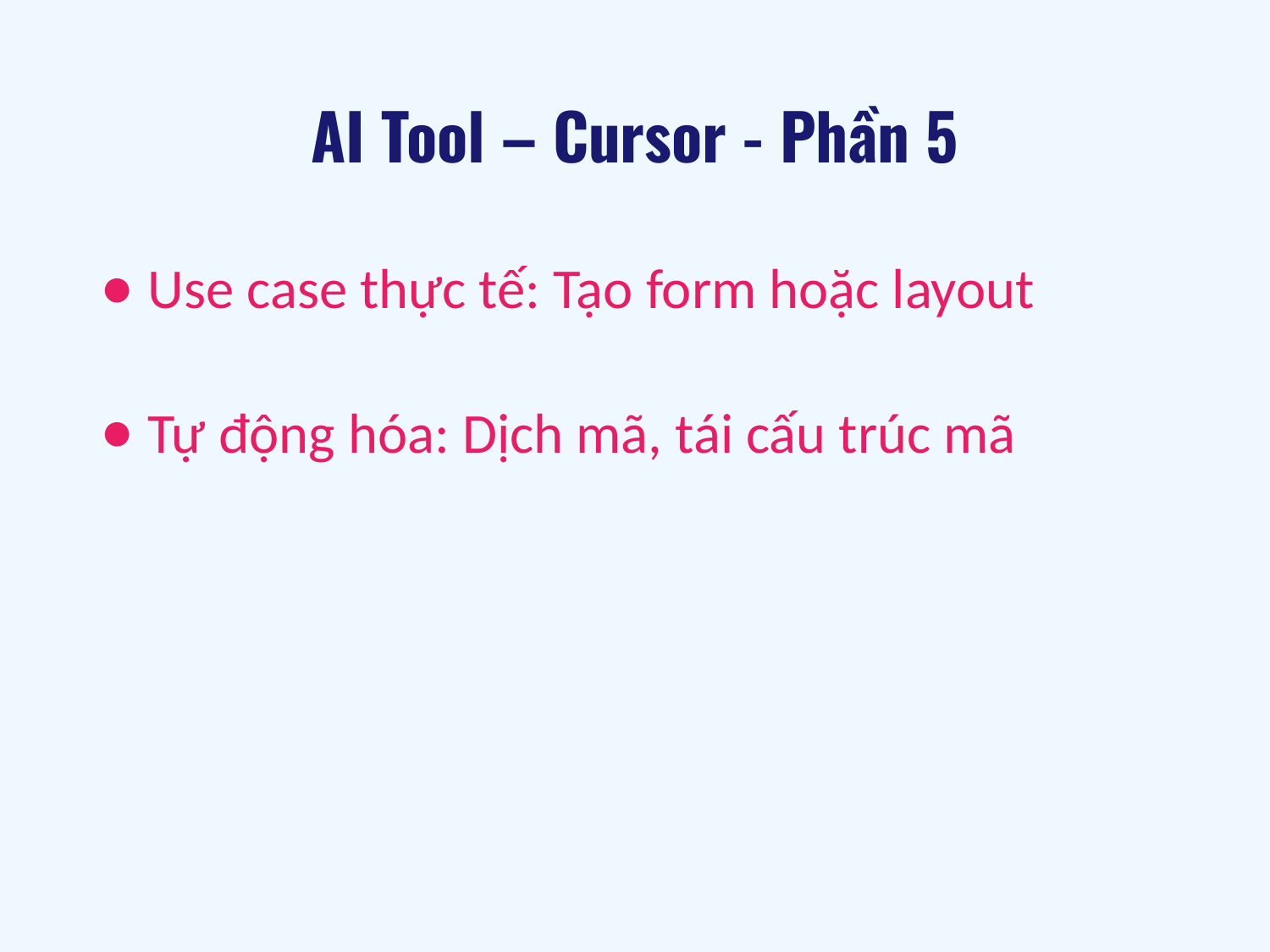

# AI Tool – Cursor - Phần 5
Use case thực tế: Tạo form hoặc layout

Tự động hóa: Dịch mã, tái cấu trúc mã